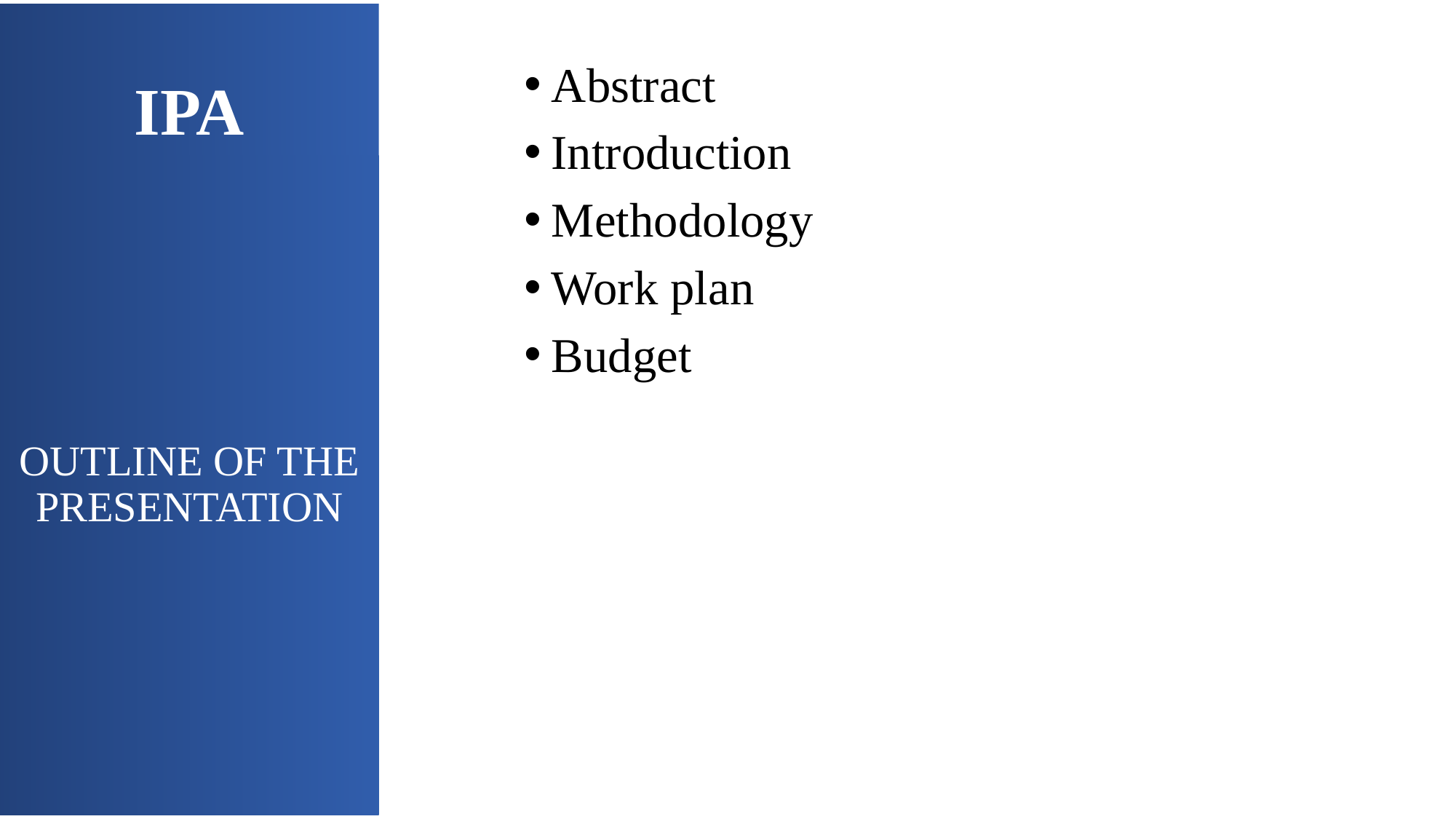

# IPA
Abstract
Introduction
Methodology
Work plan
Budget
OUTLINE OF THE PRESENTATION